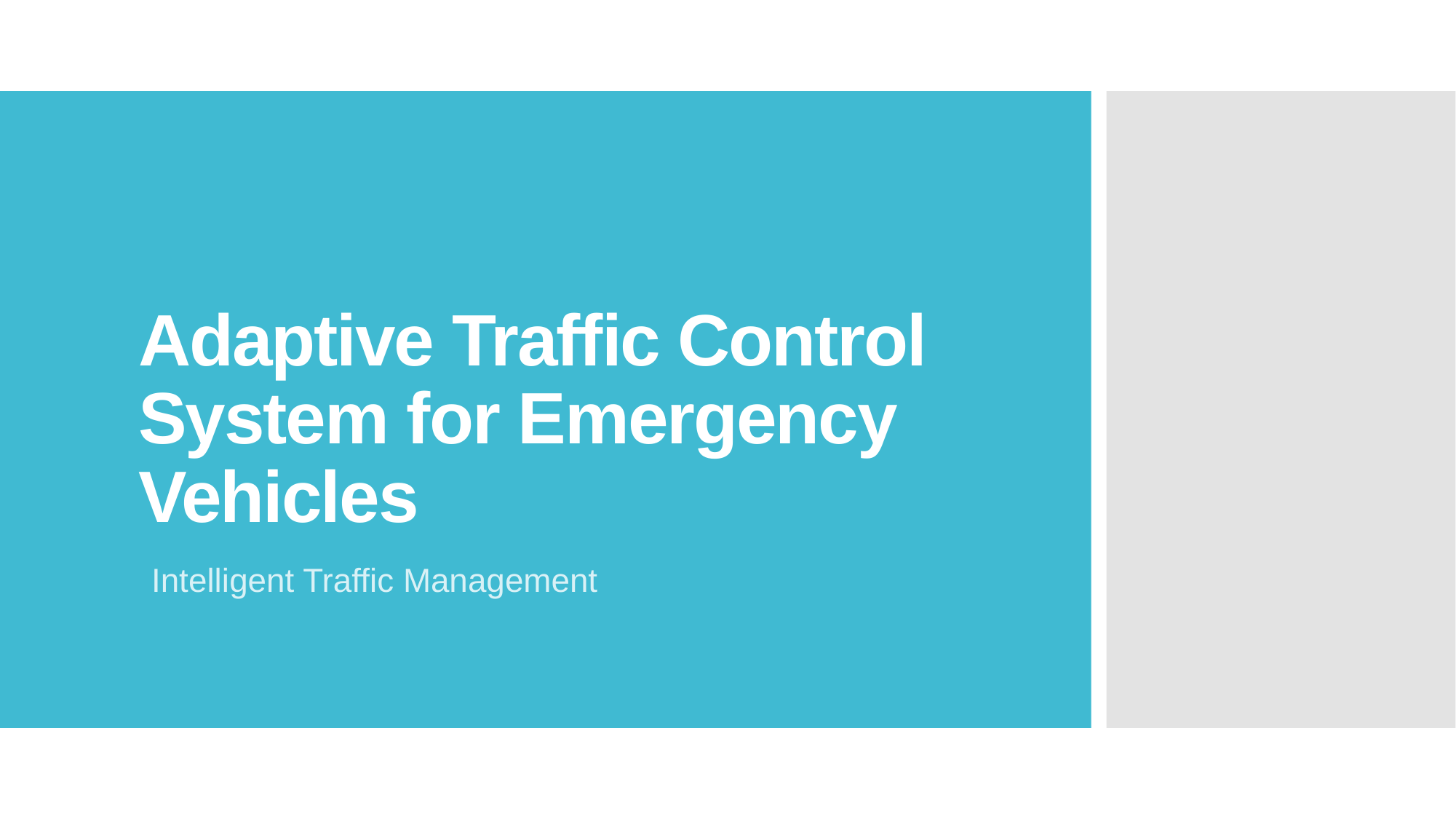

# Adaptive Traffic Control System for Emergency Vehicles
 Intelligent Traffic Management